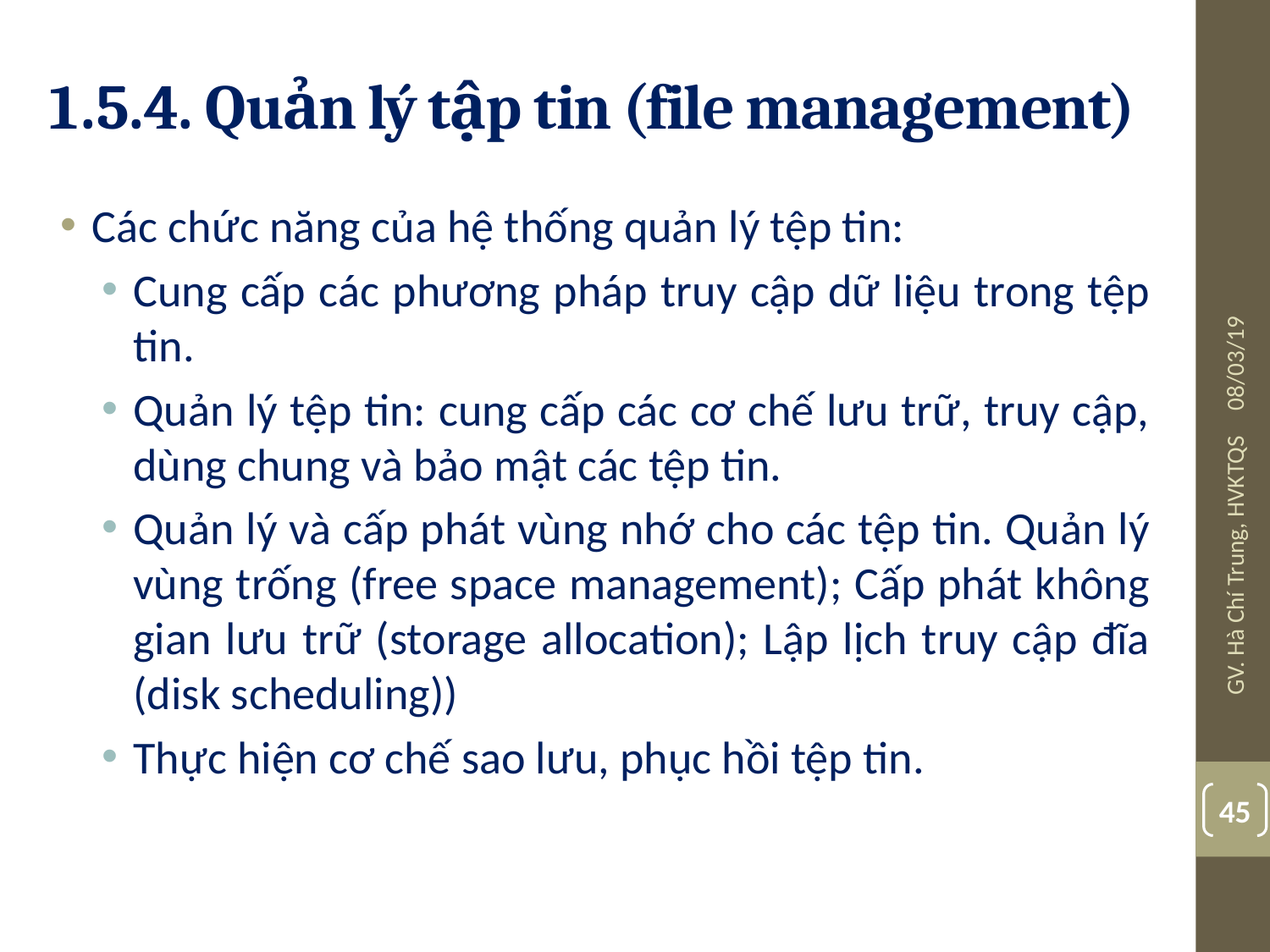

# 1.5.4. Quản lý tập tin (file management)
Các chức năng của hệ thống quản lý tệp tin:
Cung cấp các phương pháp truy cập dữ liệu trong tệp tin.
Quản lý tệp tin: cung cấp các cơ chế lưu trữ, truy cập, dùng chung và bảo mật các tệp tin.
Quản lý và cấp phát vùng nhớ cho các tệp tin. Quản lý vùng trống (free space management); Cấp phát không gian lưu trữ (storage allocation); Lập lịch truy cập đĩa (disk scheduling))
Thực hiện cơ chế sao lưu, phục hồi tệp tin.

08/03/19
GV. Hà Chí Trung, HVKTQS
45